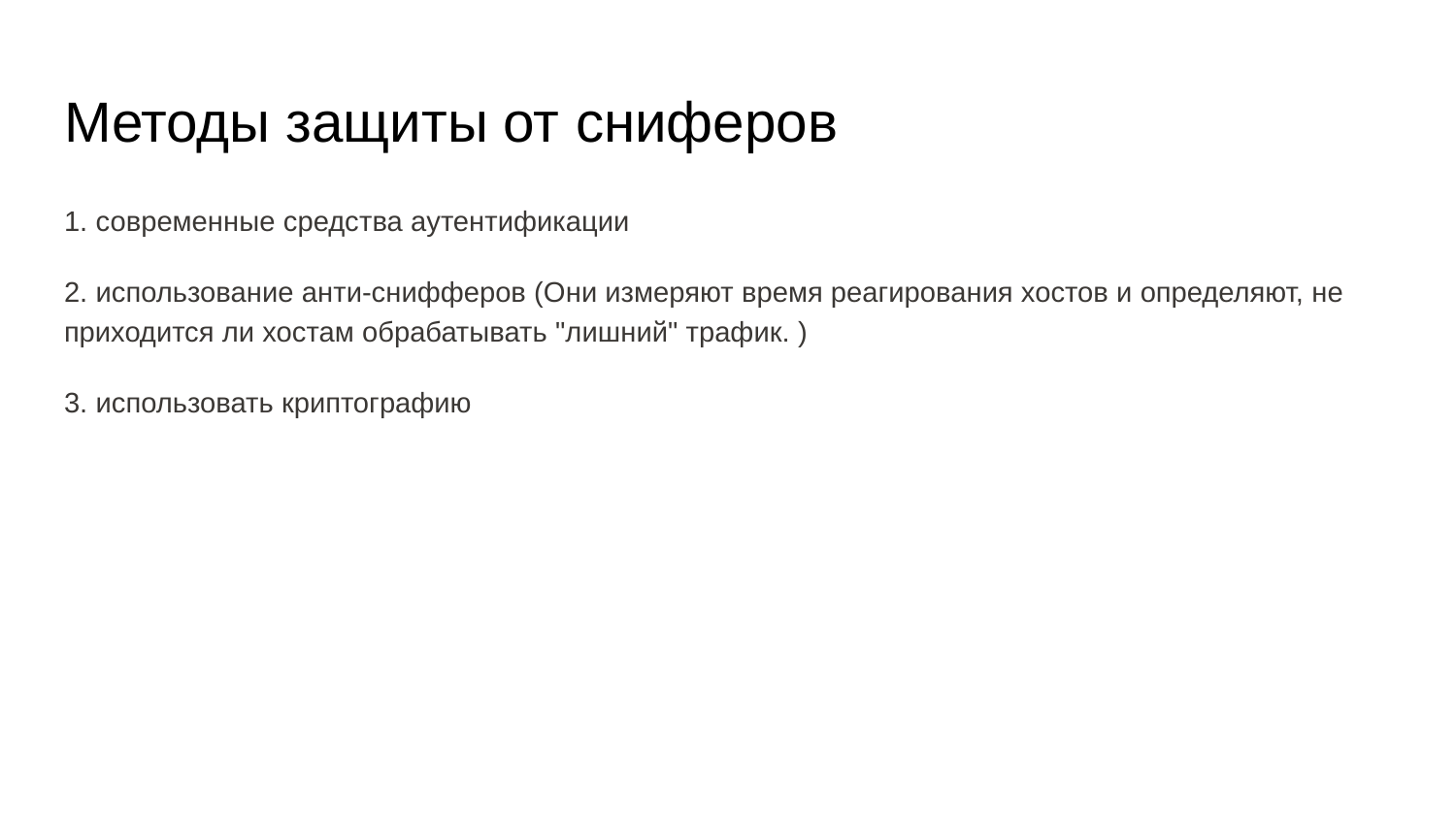

# Методы защиты от сниферов
1. современные средства аутентификации
2. использование анти-снифферов (Они измеряют время реагирования хостов и определяют, не приходится ли хостам обрабатывать "лишний" трафик. )
3. использовать криптографию